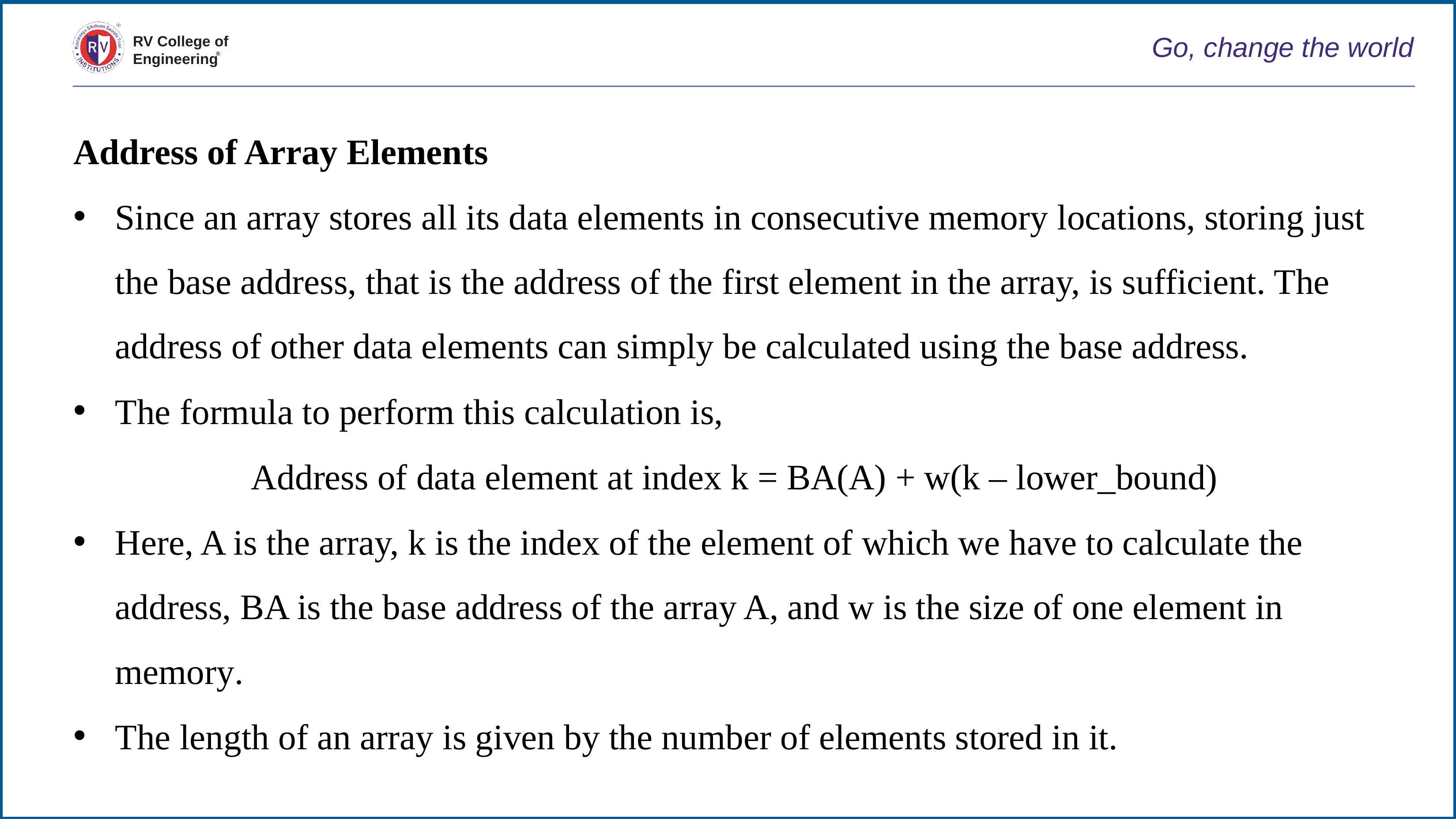

# Go, change the world
RV College of
Engineering

Address of Array Elements
Since an array stores all its data elements in consecutive memory locations, storing just the base address, that is the address of the first element in the array, is sufficient. The address of other data elements can simply be calculated using the base address.
The formula to perform this calculation is,
Address of data element at index k = BA(A) + w(k – lower_bound)
Here, A is the array, k is the index of the element of which we have to calculate the address, BA is the base address of the array A, and w is the size of one element in memory.
The length of an array is given by the number of elements stored in it.